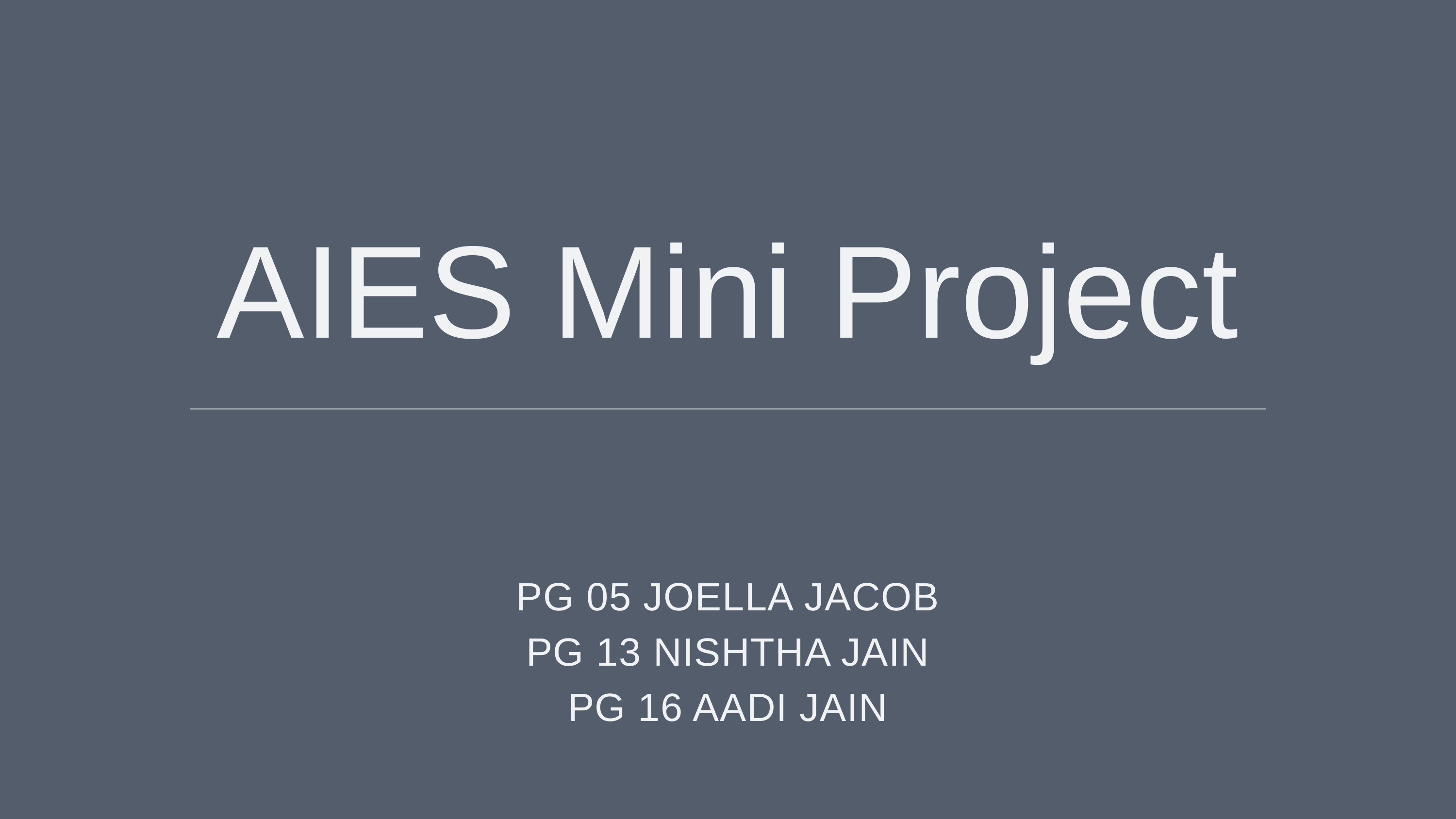

AIES Mini Project

PG 05 JOELLA JACOB
PG 13 NISHTHA JAIN
PG 16 AADI JAIN